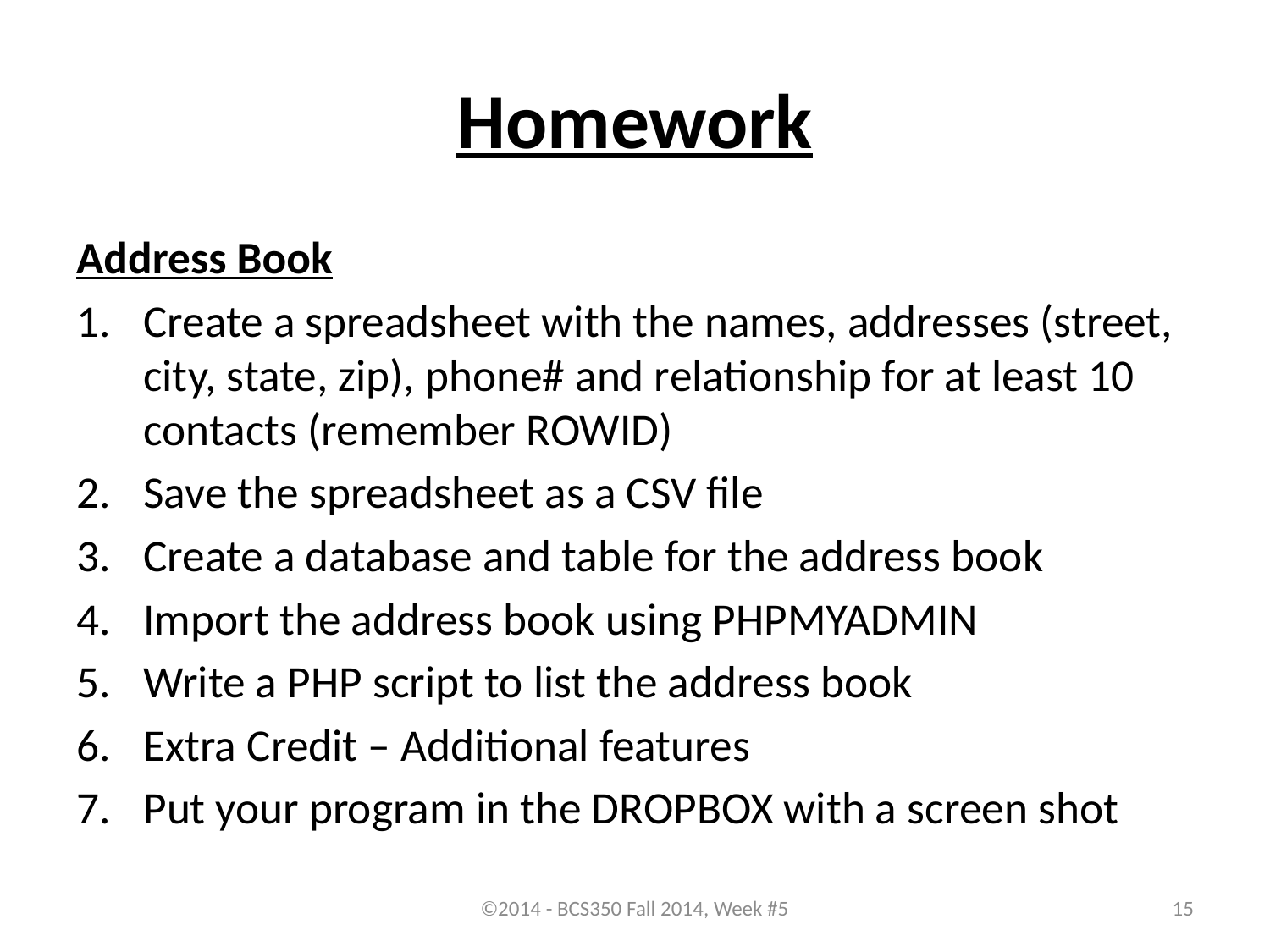

# Homework
Address Book
Create a spreadsheet with the names, addresses (street, city, state, zip), phone# and relationship for at least 10 contacts (remember ROWID)
Save the spreadsheet as a CSV file
Create a database and table for the address book
Import the address book using PHPMYADMIN
Write a PHP script to list the address book
Extra Credit – Additional features
Put your program in the DROPBOX with a screen shot
©2014 - BCS350 Fall 2014, Week #5
15